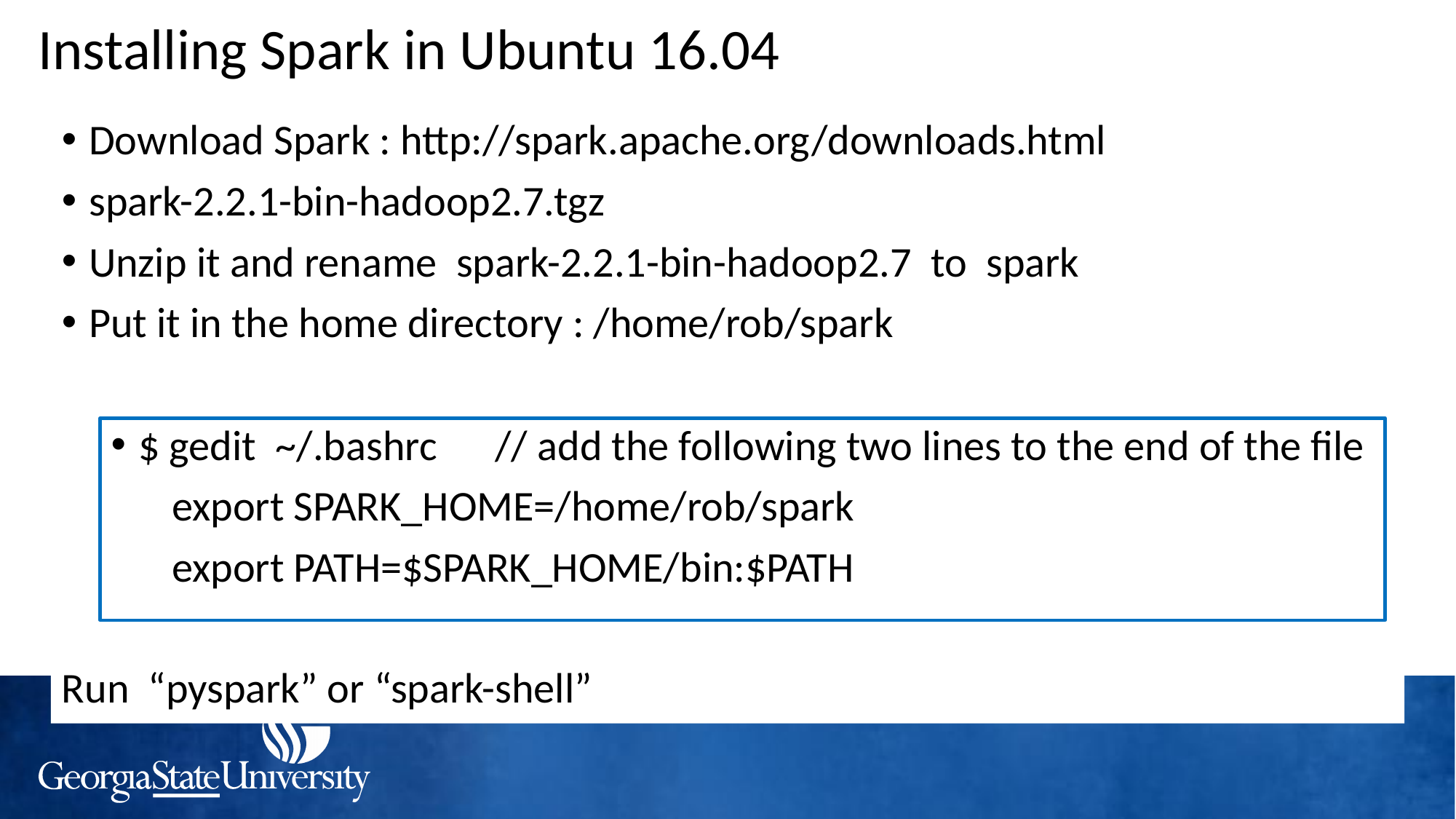

# Installing Spark in Ubuntu 16.04
Download Spark : http://spark.apache.org/downloads.html
spark-2.2.1-bin-hadoop2.7.tgz
Unzip it and rename  spark-2.2.1-bin-hadoop2.7  to  spark
Put it in the home directory : /home/rob/spark

Run  “pyspark” or “spark-shell”
$ gedit  ~/.bashrc      // add the following two lines to the end of the file
export SPARK_HOME=/home/rob/spark
export PATH=$SPARK_HOME/bin:$PATH